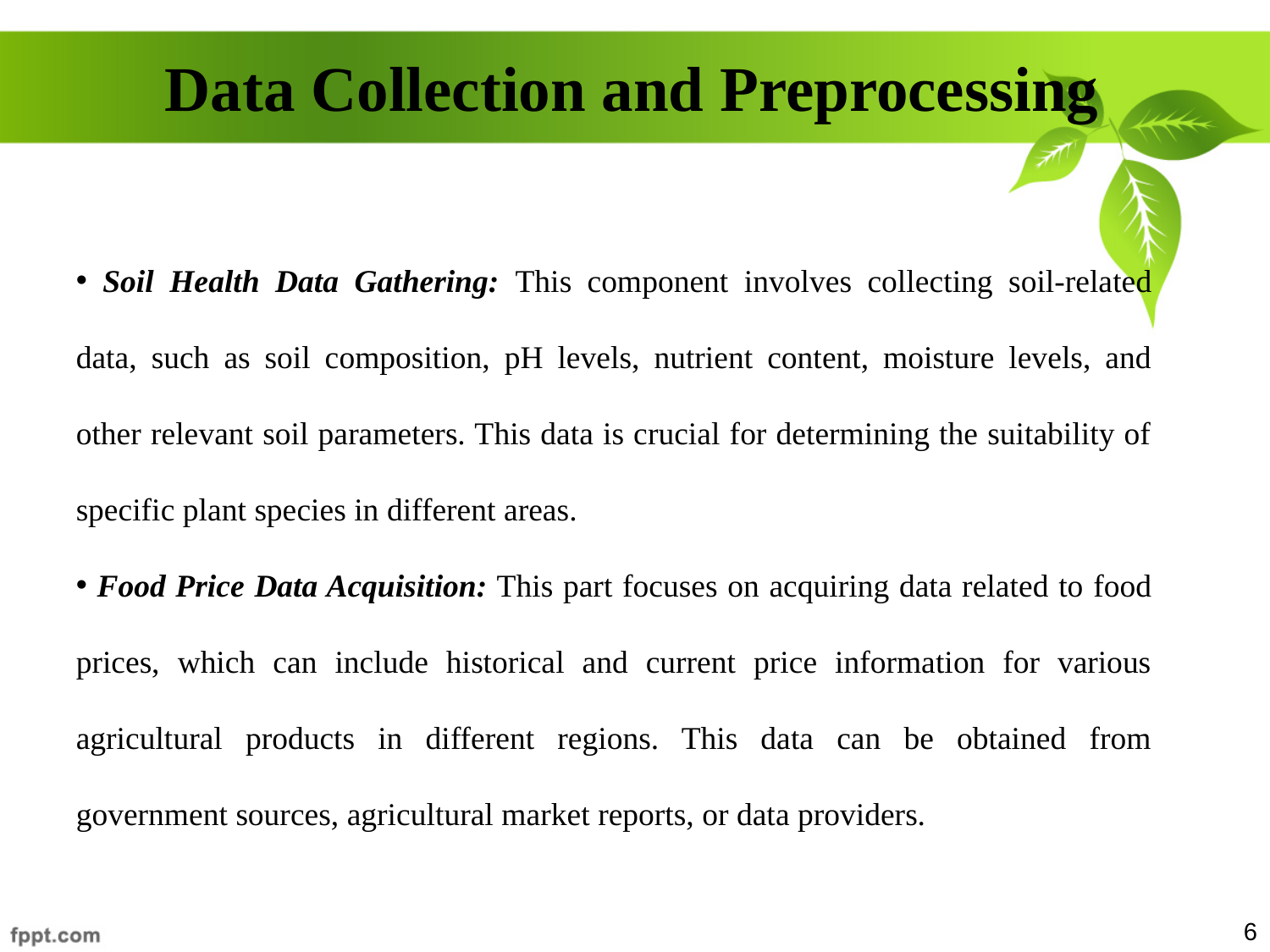

# Data Collection and Preprocessing
 Soil Health Data Gathering: This component involves collecting soil-related data, such as soil composition, pH levels, nutrient content, moisture levels, and other relevant soil parameters. This data is crucial for determining the suitability of specific plant species in different areas.
 Food Price Data Acquisition: This part focuses on acquiring data related to food prices, which can include historical and current price information for various agricultural products in different regions. This data can be obtained from government sources, agricultural market reports, or data providers.
6